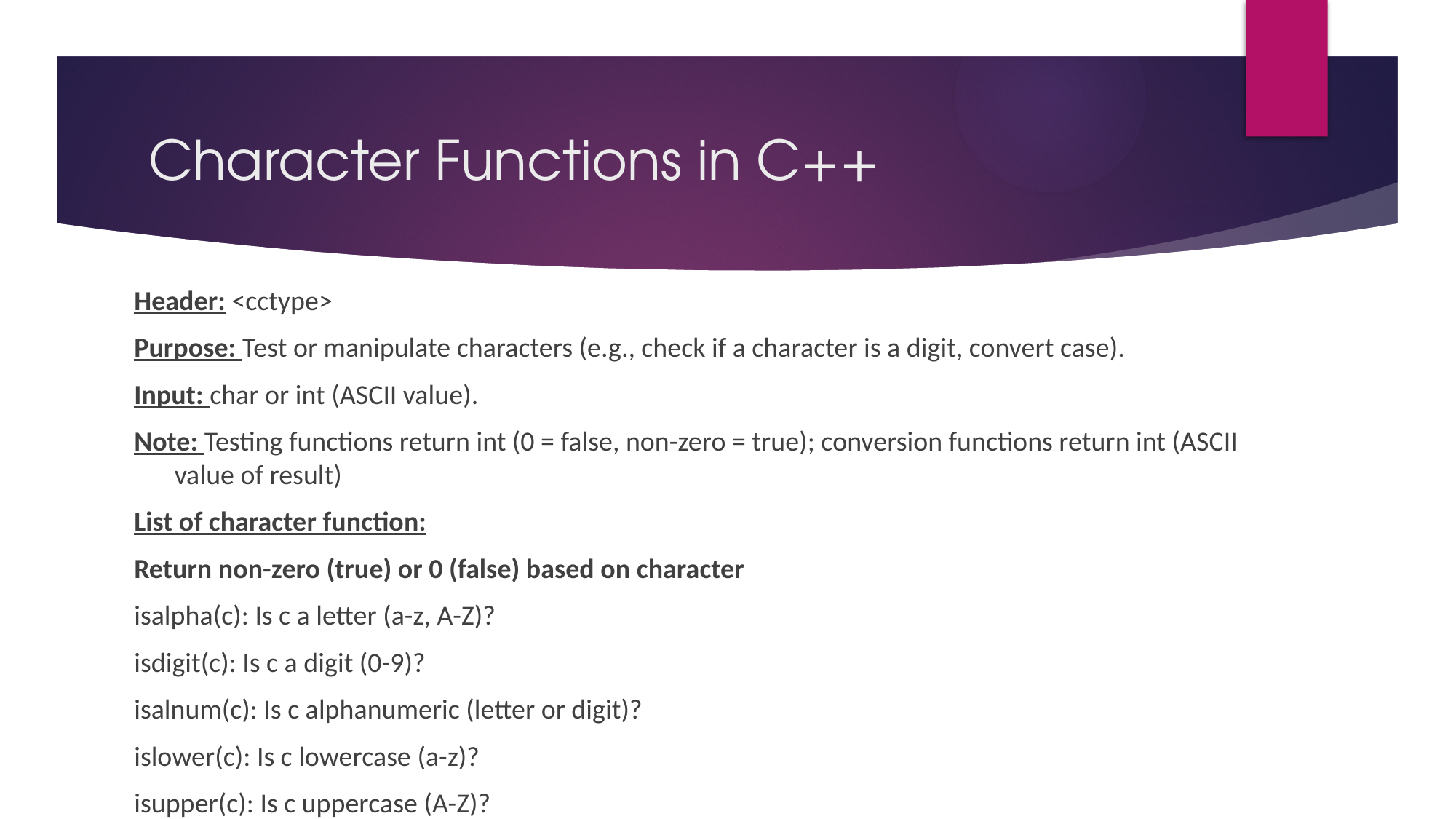

# Character Functions in C++
Header: <cctype>
Purpose: Test or manipulate characters (e.g., check if a character is a digit, convert case).
Input: char or int (ASCII value).
Note: Testing functions return int (0 = false, non-zero = true); conversion functions return int (ASCII value of result)
List of character function:
Return non-zero (true) or 0 (false) based on character
isalpha(c): Is c a letter (a-z, A-Z)?
isdigit(c): Is c a digit (0-9)?
isalnum(c): Is c alphanumeric (letter or digit)?
islower(c): Is c lowercase (a-z)?
isupper(c): Is c uppercase (A-Z)?